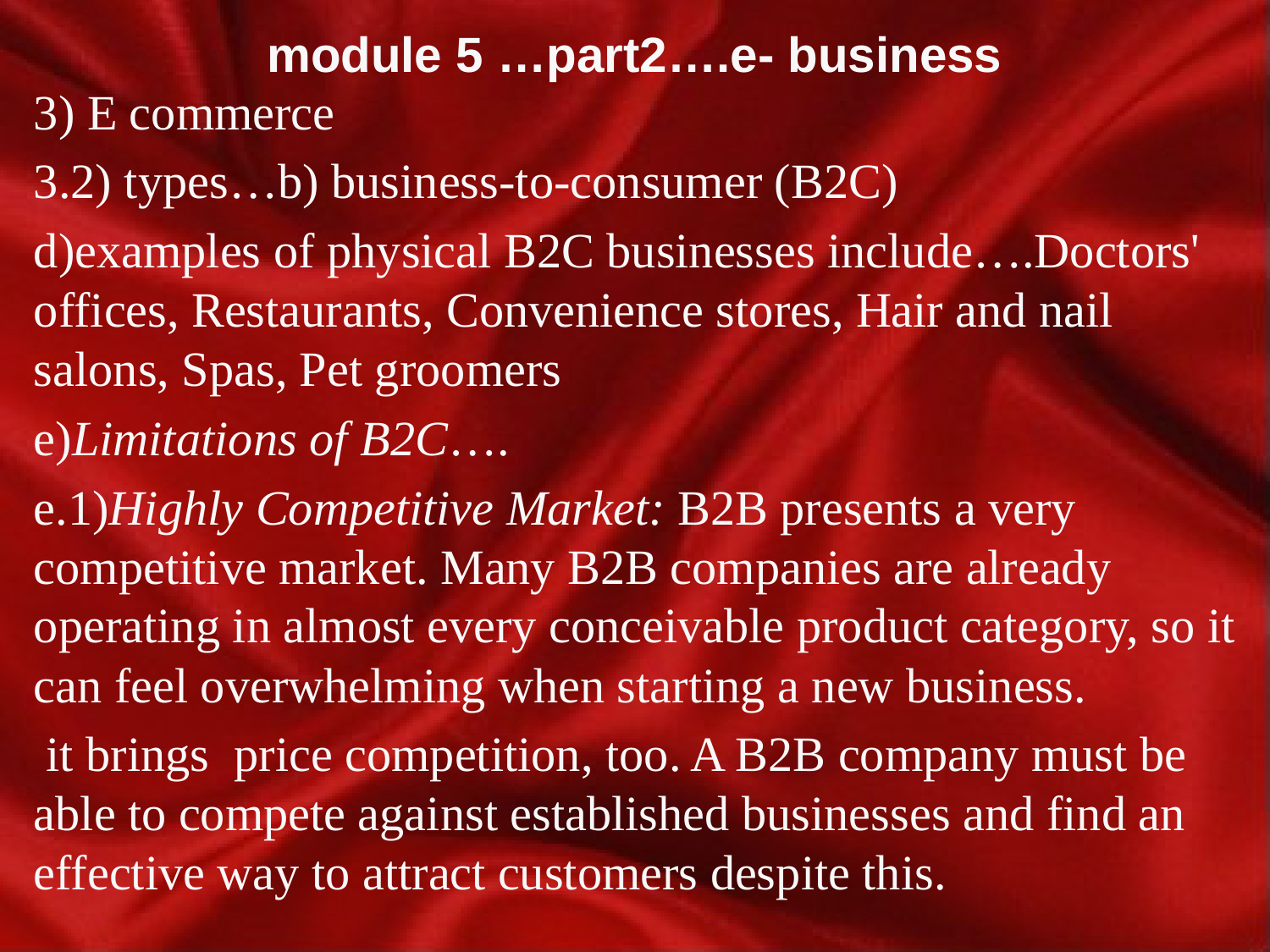

# module 5 …part2….e- business
3) E commerce
3.2) types…b) business-to-consumer (B2C)
examples of physical B2C businesses include….Doctors' offices, Restaurants, Convenience stores, Hair and nail salons, Spas, Pet groomers
e)Limitations of B2C….
e.1)Highly Competitive Market: B2B presents a very competitive market. Many B2B companies are already operating in almost every conceivable product category, so it can feel overwhelming when starting a new business.
 it brings  price competition, too. A B2B company must be able to compete against established businesses and find an effective way to attract customers despite this.